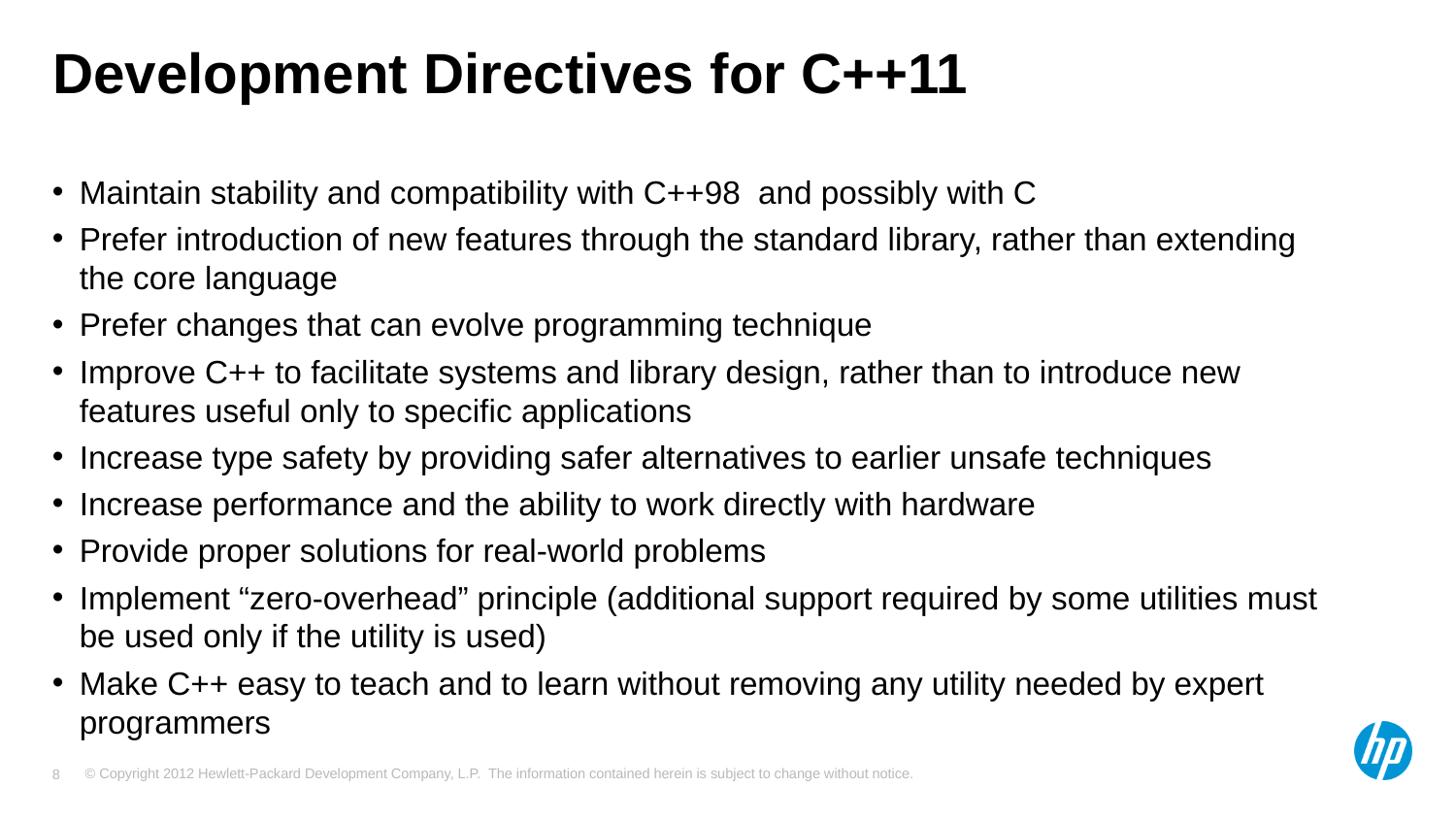

# Development Directives for C++11

Maintain stability and compatibility with C++98  and possibly with C
Prefer introduction of new features through the standard library, rather than extending the core language
Prefer changes that can evolve programming technique
Improve C++ to facilitate systems and library design, rather than to introduce new features useful only to specific applications
Increase type safety by providing safer alternatives to earlier unsafe techniques
Increase performance and the ability to work directly with hardware
Provide proper solutions for real-world problems
Implement “zero-overhead” principle (additional support required by some utilities must be used only if the utility is used)
Make C++ easy to teach and to learn without removing any utility needed by expert programmers